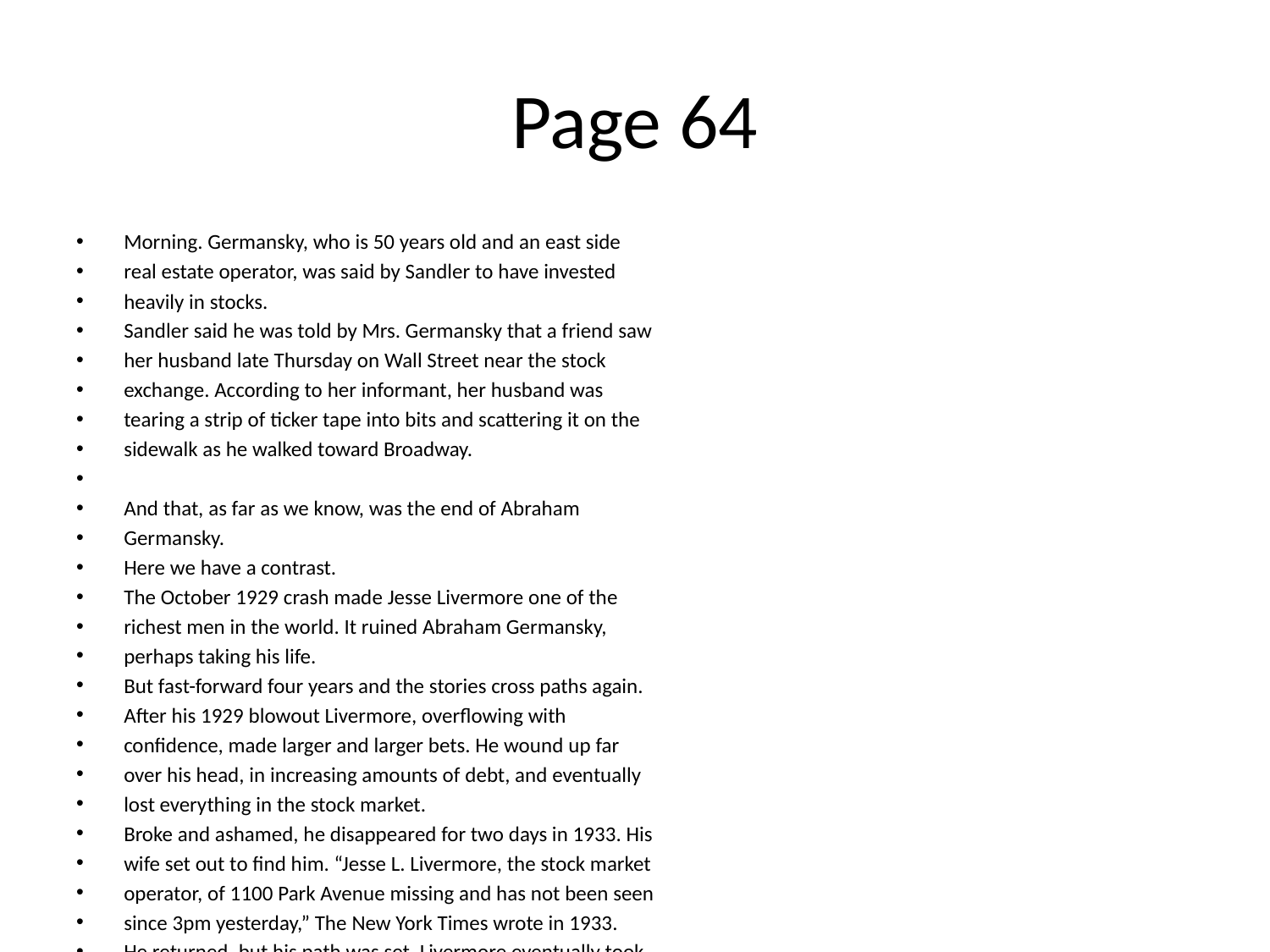

# Page 64
Morning. Germansky, who is 50 years old and an east side
real estate operator, was said by Sandler to have invested
heavily in stocks.
Sandler said he was told by Mrs. Germansky that a friend saw
her husband late Thursday on Wall Street near the stock
exchange. According to her informant, her husband was
tearing a strip of ticker tape into bits and scattering it on the
sidewalk as he walked toward Broadway.

And that, as far as we know, was the end of Abraham
Germansky.
Here we have a contrast.
The October 1929 crash made Jesse Livermore one of the
richest men in the world. It ruined Abraham Germansky,
perhaps taking his life.
But fast-forward four years and the stories cross paths again.
After his 1929 blowout Livermore, overﬂowing with
conﬁdence, made larger and larger bets. He wound up far
over his head, in increasing amounts of debt, and eventually
lost everything in the stock market.
Broke and ashamed, he disappeared for two days in 1933. His
wife set out to ﬁnd him. “Jesse L. Livermore, the stock market
operator, of 1100 Park Avenue missing and has not been seen
since 3pm yesterday,” The New York Times wrote in 1933.
He returned, but his path was set. Livermore eventually took
his own life.
The timing was diﬀerent, but Germansky and Livermore
shared a character trait: They were both very good at getting